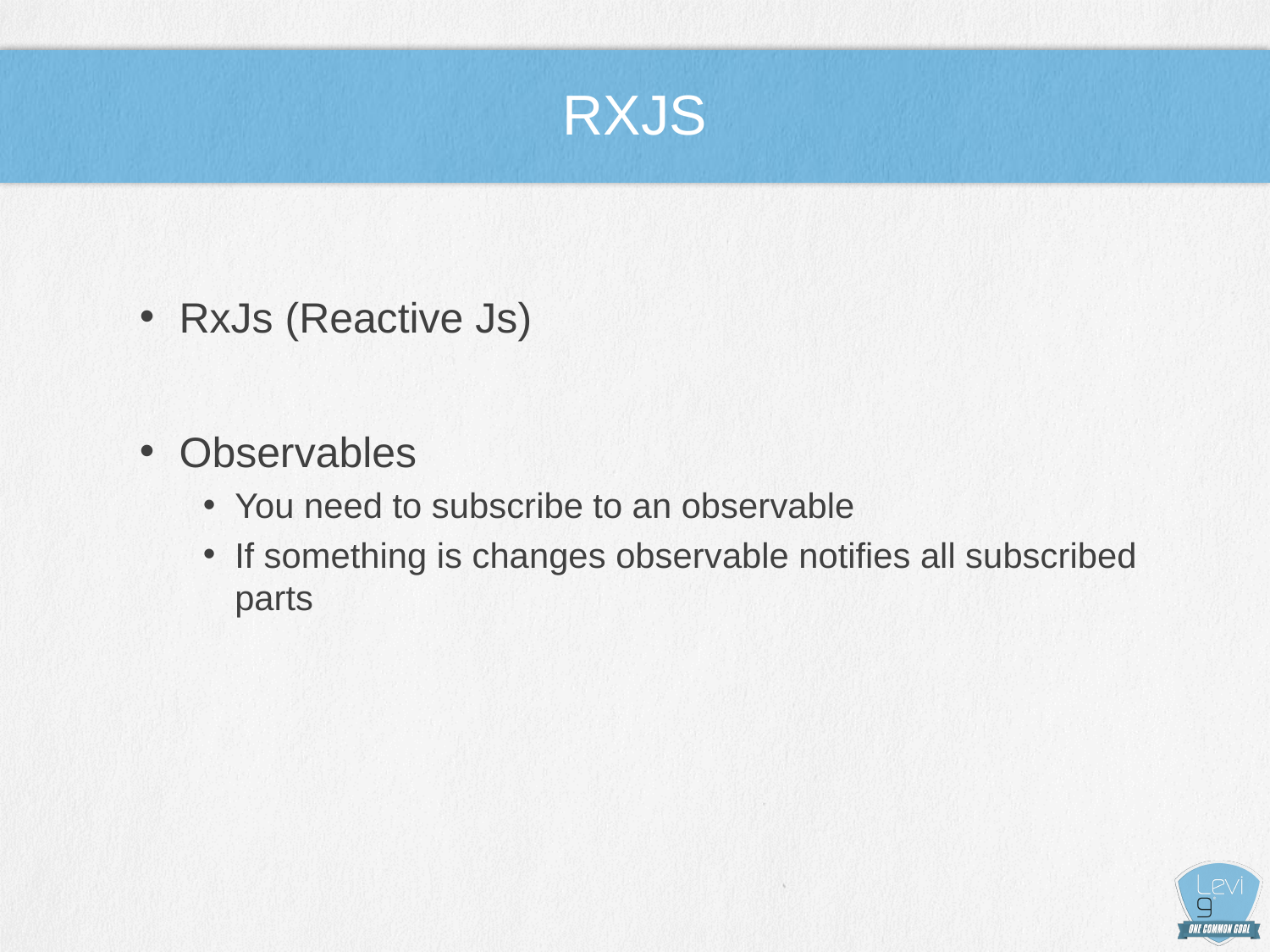

# Rxjs

RxJs (Reactive Js)

Observables
You need to subscribe to an observable
If something is changes observable notifies all subscribed parts